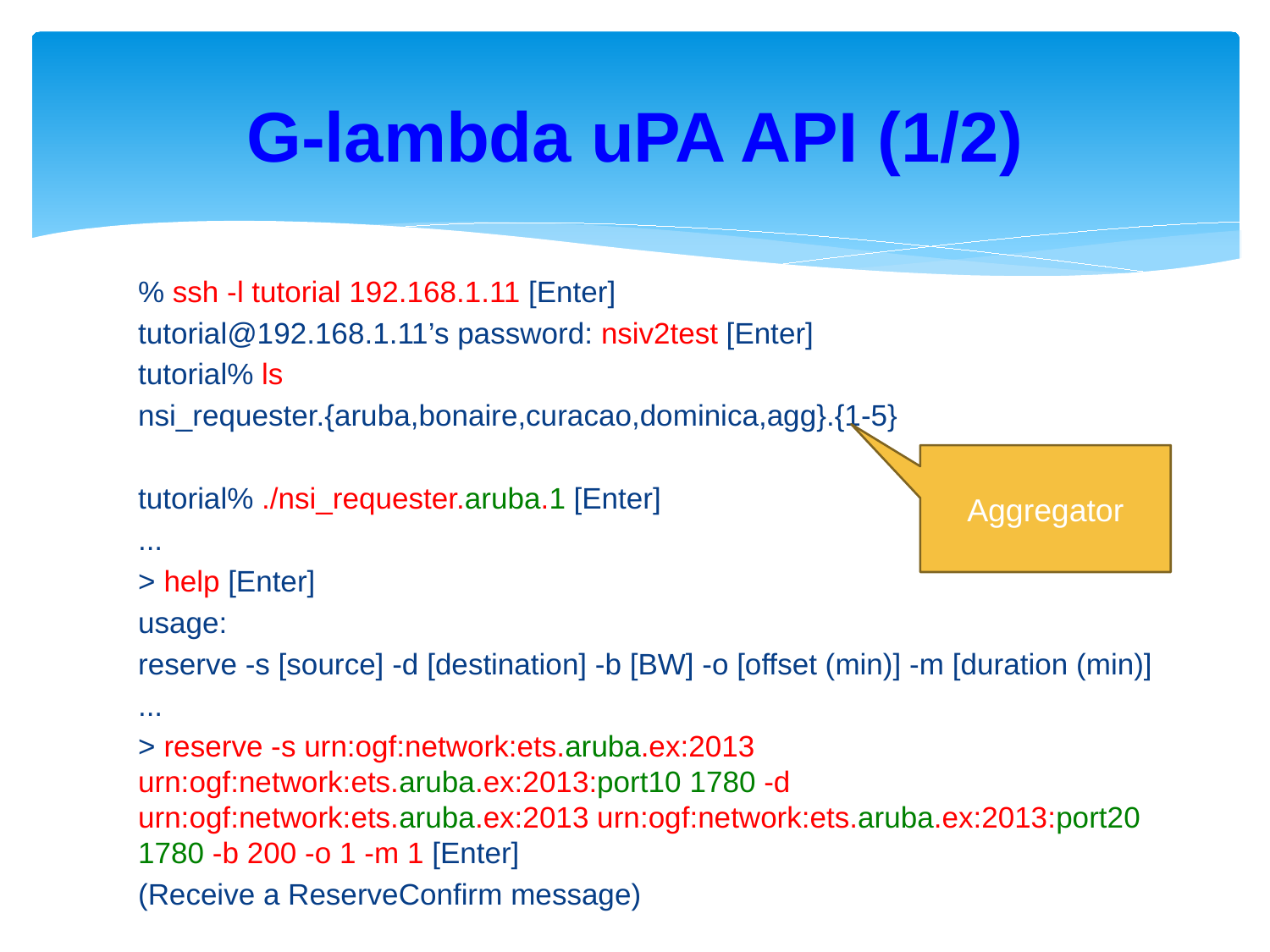

# G-lambda uPA API (1/2)
% ssh -l tutorial 192.168.1.11 [Enter]
tutorial@192.168.1.11’s password: nsiv2test [Enter]
tutorial% ls
nsi_requester.{aruba,bonaire,curacao,dominica,agg}.{1-5}

tutorial% ./nsi_requester.aruba.1 [Enter]
...
> help [Enter]
usage:
reserve -s [source] -d [destination] -b [BW] -o [offset (min)] -m [duration (min)]
...
> reserve -s urn:ogf:network:ets.aruba.ex:2013 urn:ogf:network:ets.aruba.ex:2013:port10 1780 -d urn:ogf:network:ets.aruba.ex:2013 urn:ogf:network:ets.aruba.ex:2013:port20 1780 -b 200 -o 1 -m 1 [Enter]
(Receive a ReserveConfirm message)

Aggregator